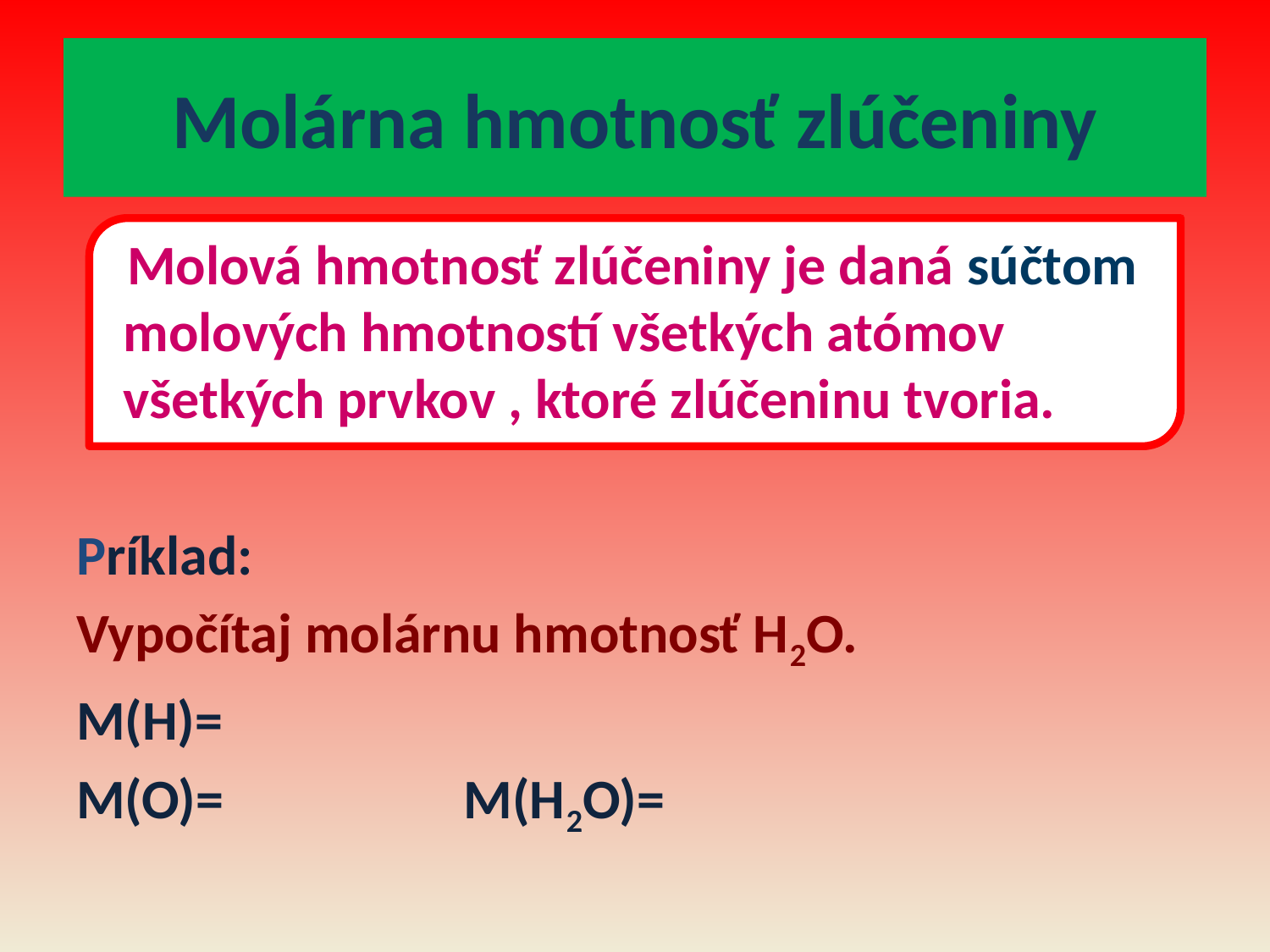

# Molárna hmotnosť zlúčeniny

    Molová hmotnosť zlúčeniny je daná súčtom molových hmotností všetkých atómov všetkých prvkov , ktoré zlúčeninu tvoria.

Príklad:
Vypočítaj molárnu hmotnosť H2O.
M(H)=
M(O)=                   M(H2O)=